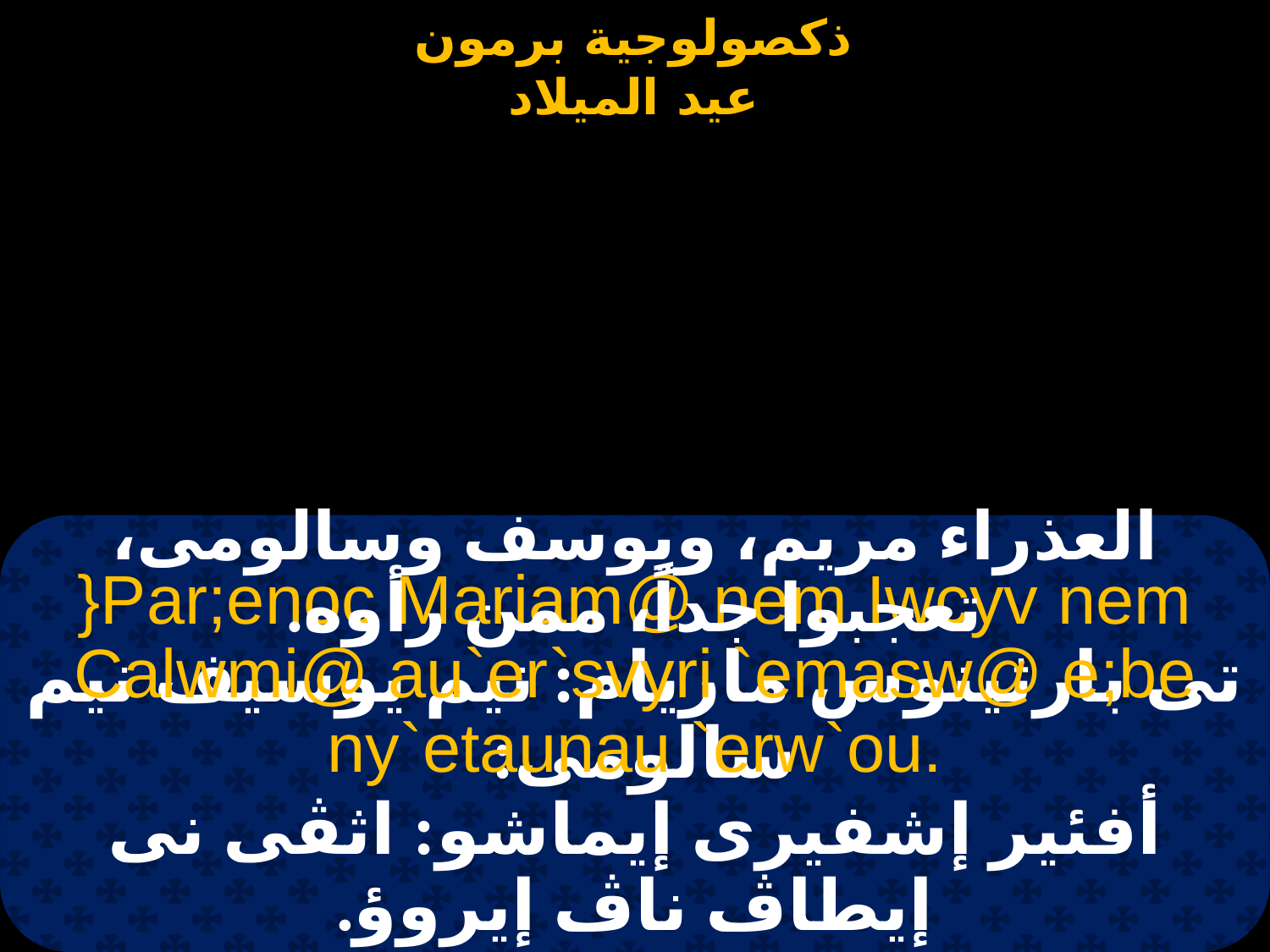

#
العذراء مريم، ويوسف وسالومى، تعجبوا جداً، ممن رأوه.
}Par;enoc Mariam@ nem Iwcyv nem Calwmi@ au`er`svyri `emasw@ e;be ny`etaunau `erw`ou.
تى بارثينوس ماريام: نيم يوسيف نيم سالومى:
أفئير إشفيرى إيماشو: اثڤى نى إيطاڤ ناڤ إيروؤ.